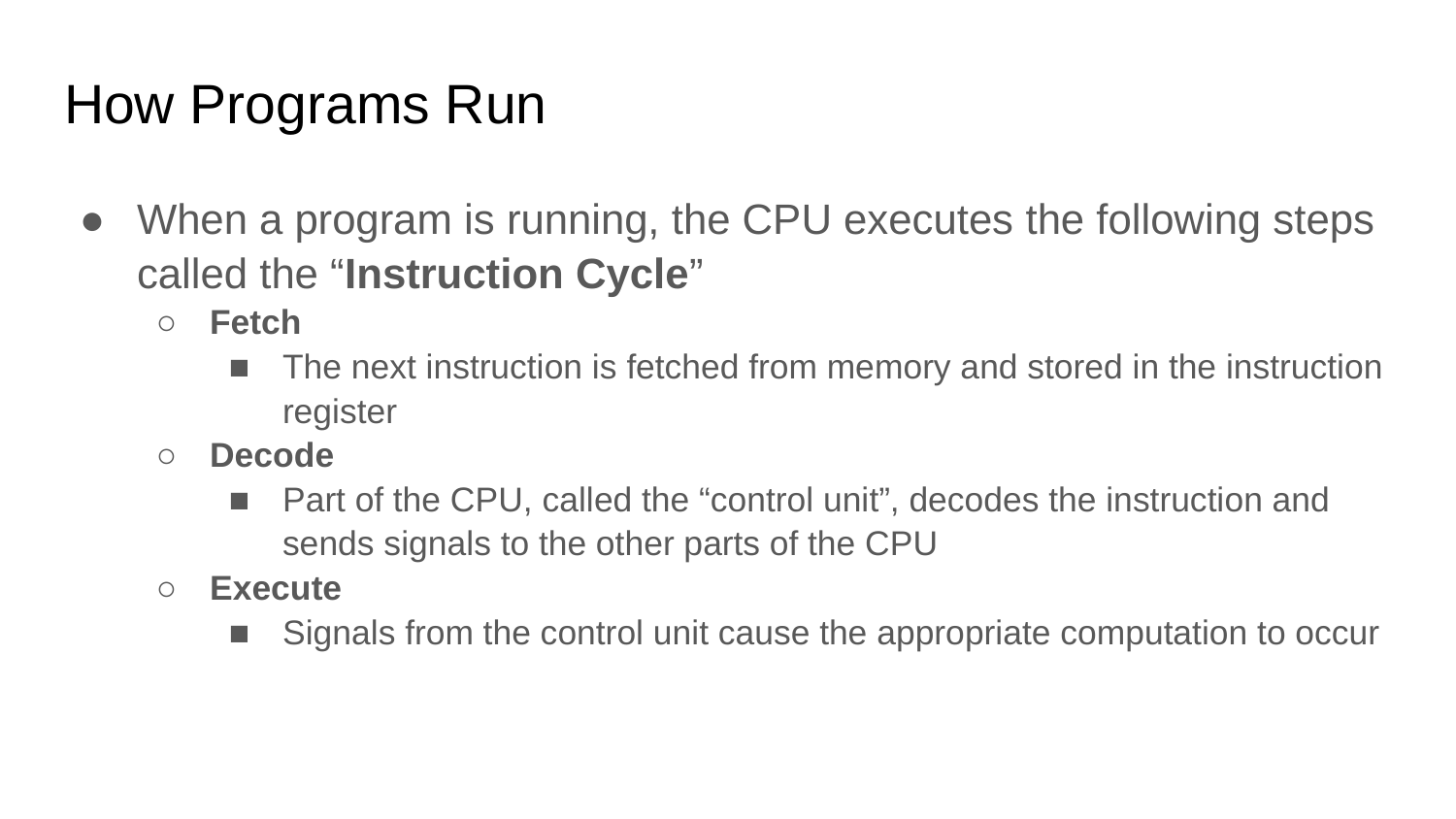

# How Programs Run
When a program is running, the CPU executes the following steps called the “Instruction Cycle”
Fetch
The next instruction is fetched from memory and stored in the instruction register
Decode
Part of the CPU, called the “control unit”, decodes the instruction and sends signals to the other parts of the CPU
Execute
Signals from the control unit cause the appropriate computation to occur